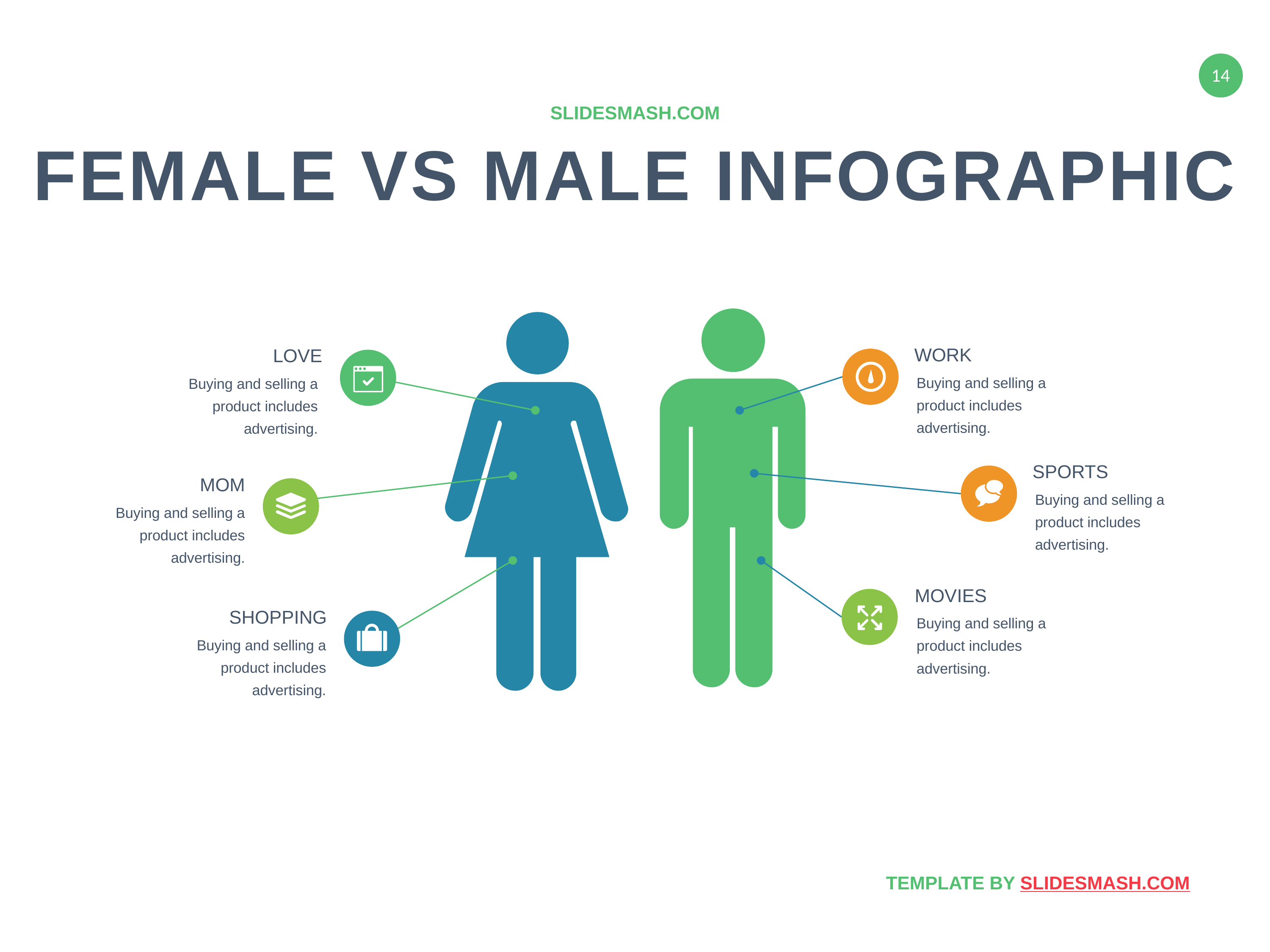

SLIDESMASH.COM
FEMALE VS MALE INFOGRAPHIC

WORK
LOVE

Buying and selling a product includes advertising.
Buying and selling a product includes advertising.

SPORTS
MOM

Buying and selling a product includes advertising.

Buying and selling a product includes advertising.
MOVIES

SHOPPING
Buying and selling a product includes advertising.

Buying and selling a product includes advertising.